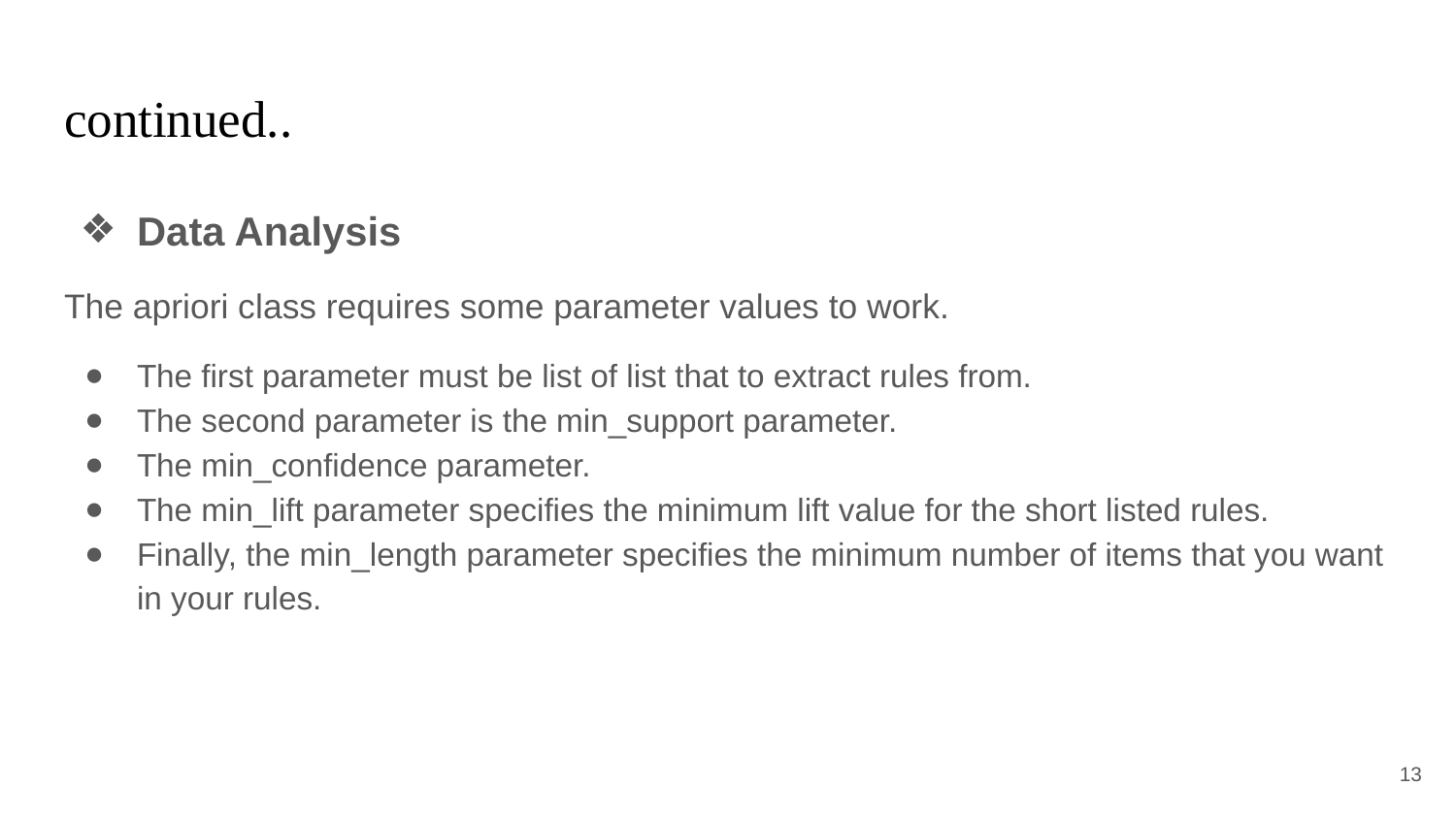

# continued..

Data Analysis
The apriori class requires some parameter values to work.
The first parameter must be list of list that to extract rules from.
The second parameter is the min_support parameter.
The min_confidence parameter.
The min_lift parameter specifies the minimum lift value for the short listed rules.
Finally, the min_length parameter specifies the minimum number of items that you want in your rules.
13